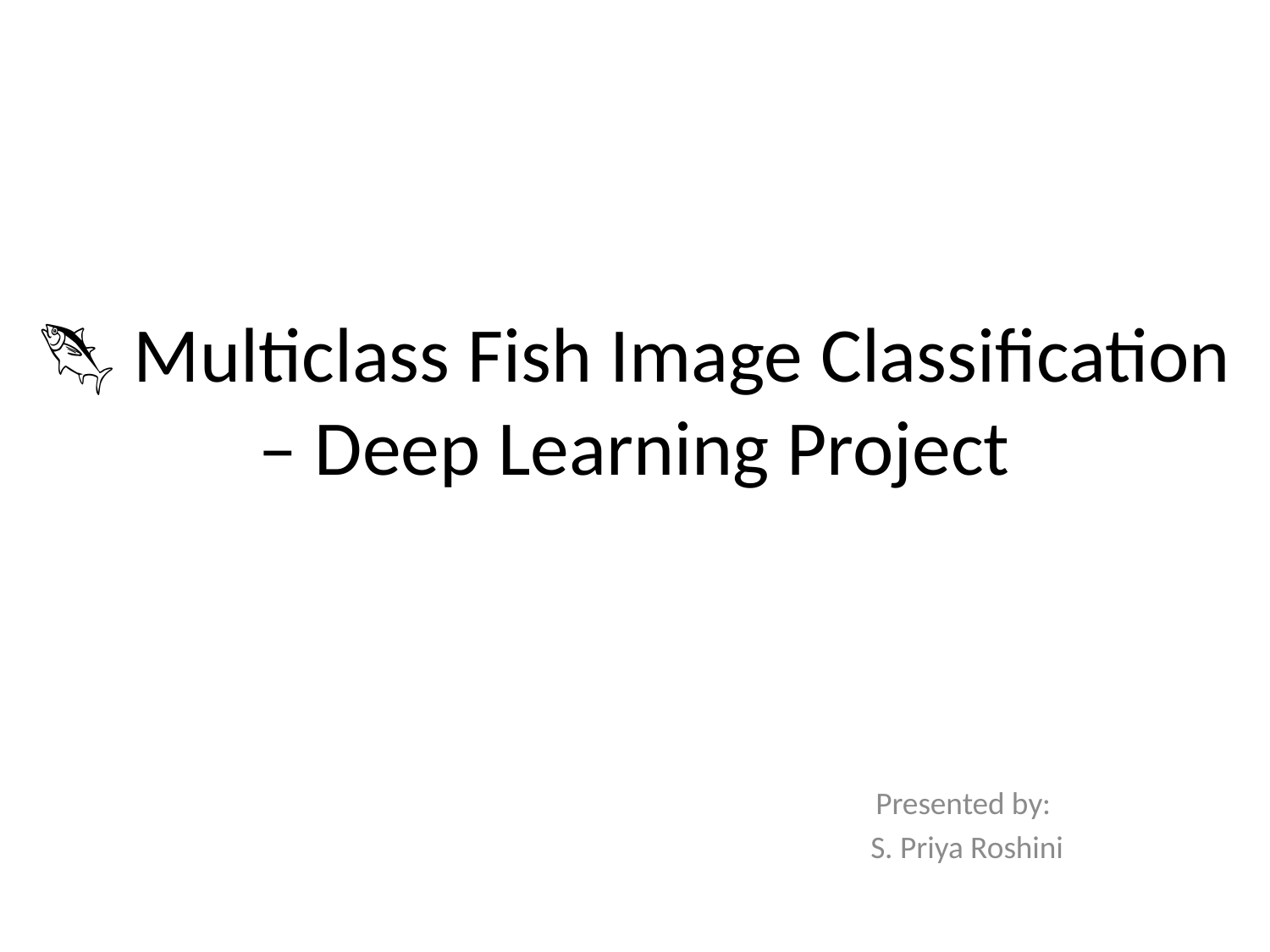

# 🐟 Multiclass Fish Image Classification – Deep Learning Project
Presented by:
S. Priya Roshini